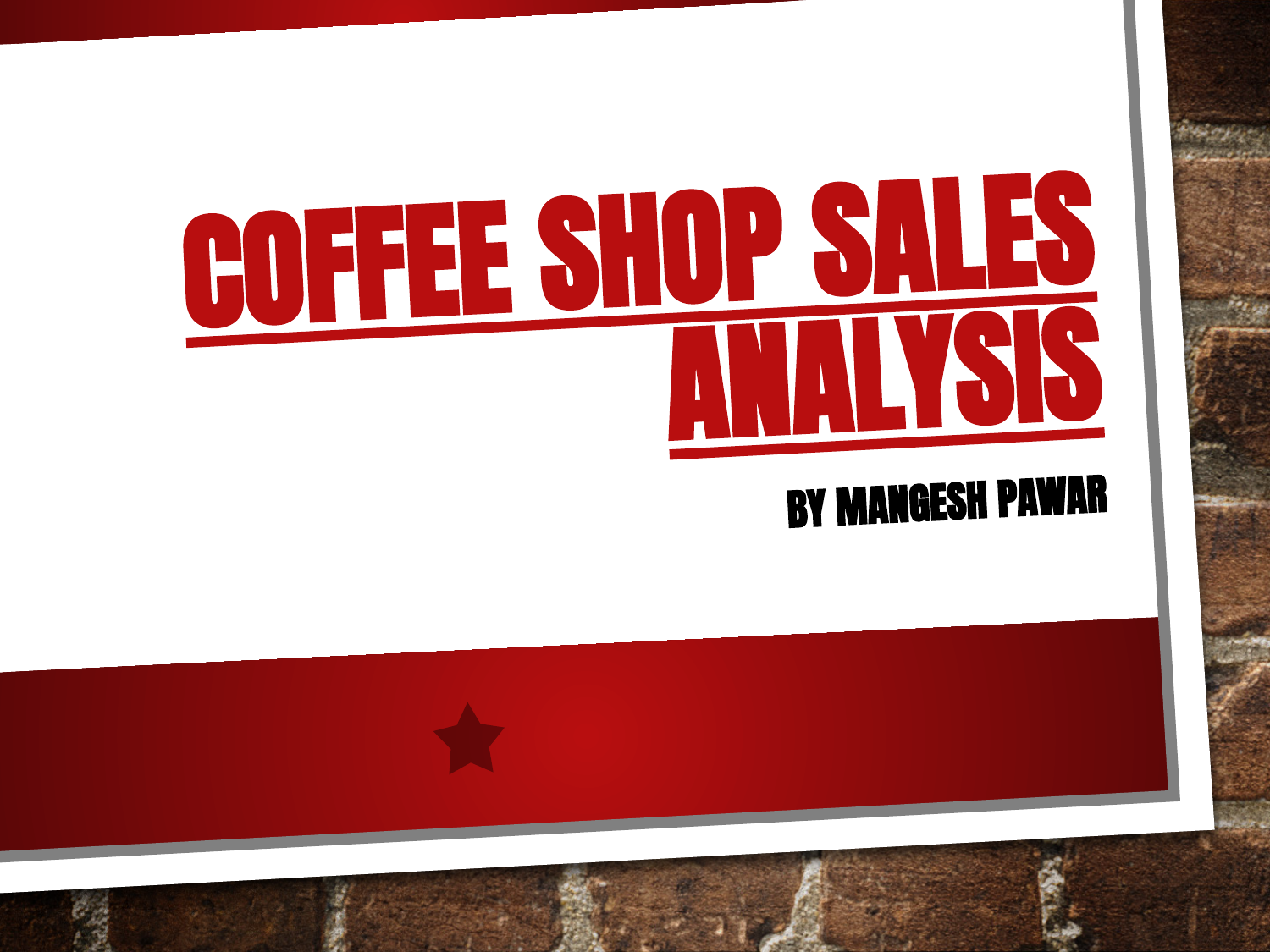

# Coffee Shop Sales Analysis
BY Mangesh Pawar